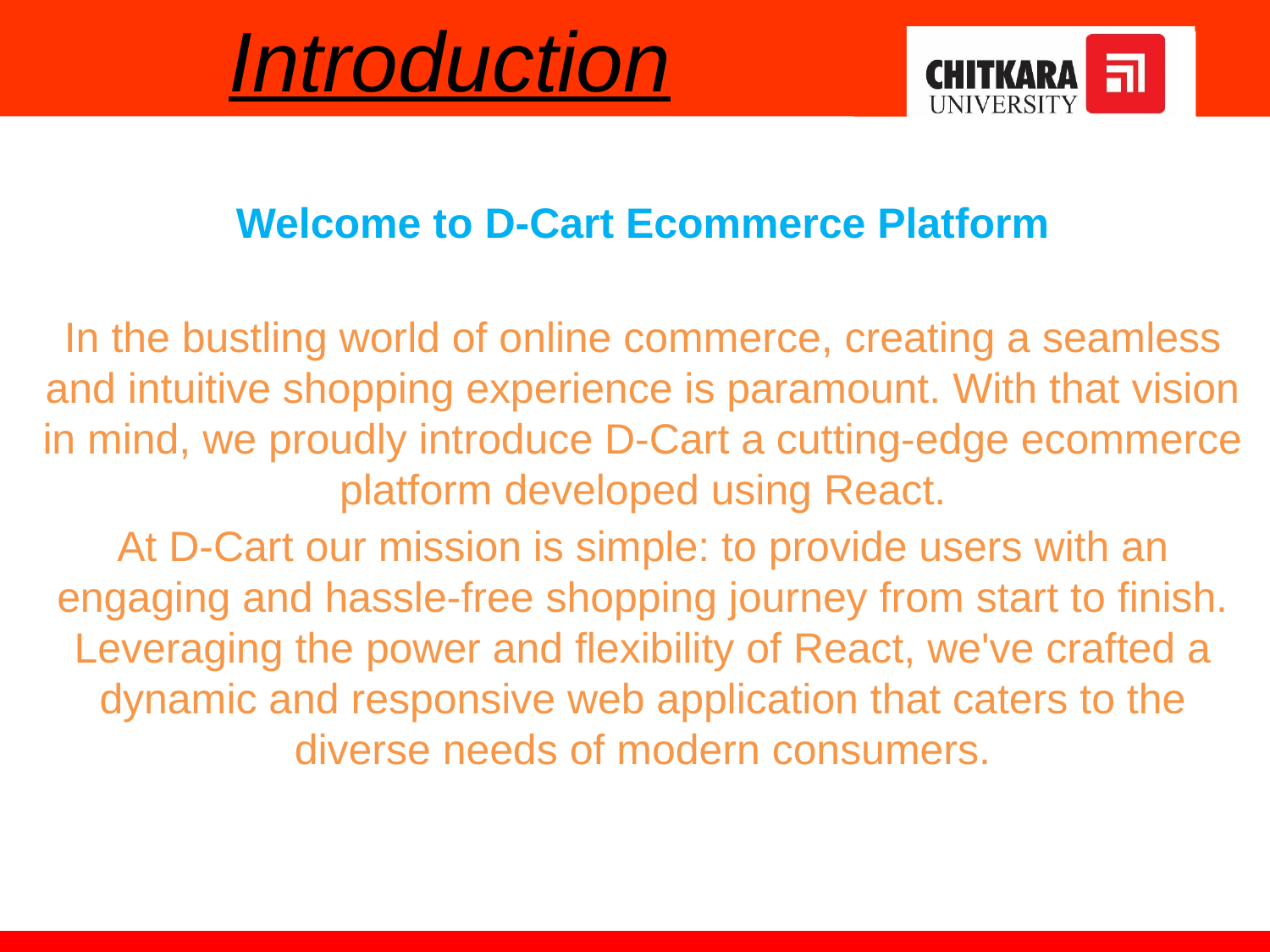

# Introduction
Welcome to D-Cart Ecommerce Platform

In the bustling world of online commerce, creating a seamless and intuitive shopping experience is paramount. With that vision in mind, we proudly introduce D-Cart a cutting-edge ecommerce platform developed using React.
At D-Cart our mission is simple: to provide users with an engaging and hassle-free shopping journey from start to finish. Leveraging the power and flexibility of React, we've crafted a dynamic and responsive web application that caters to the diverse needs of modern consumers.